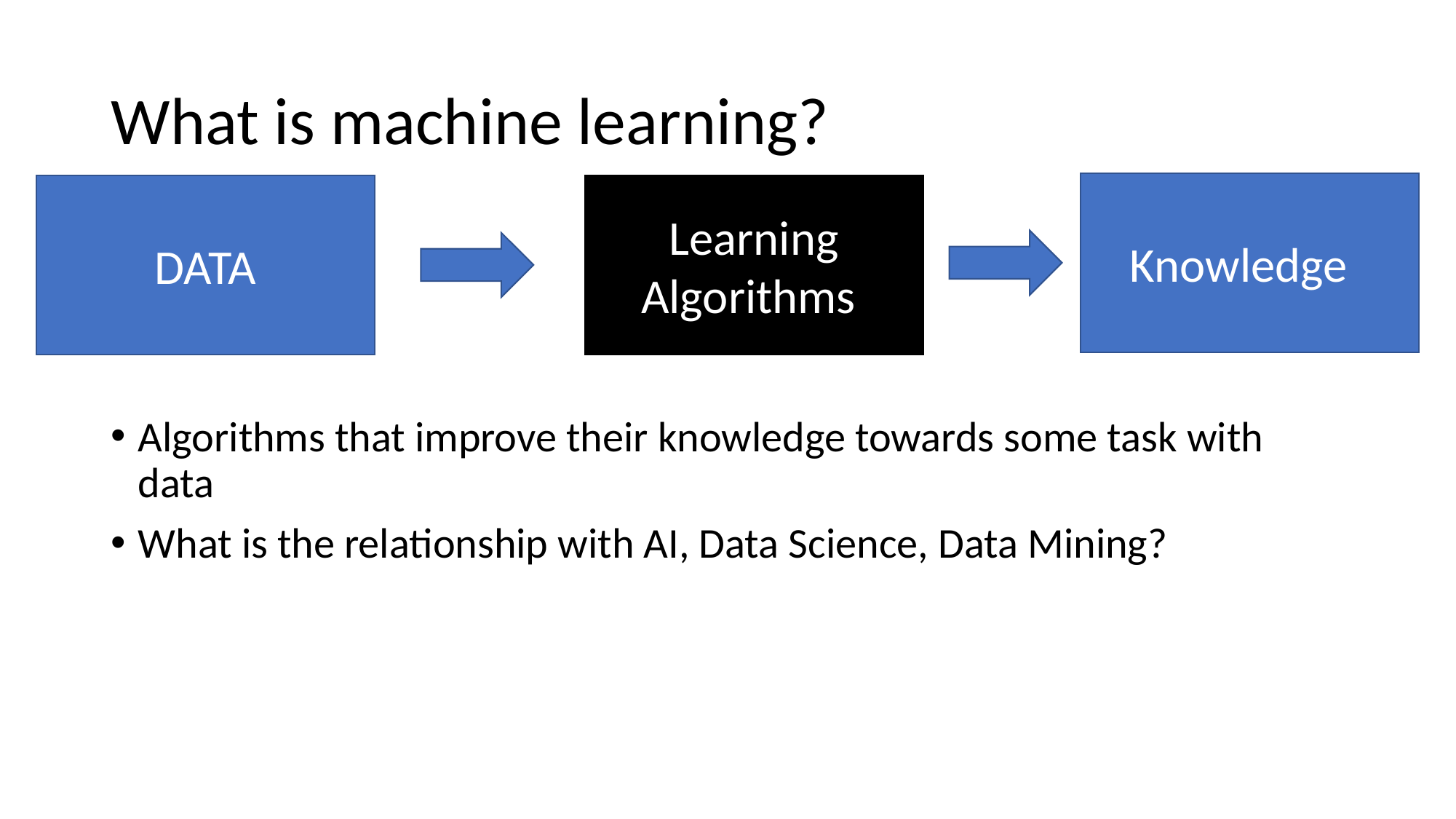

# What is machine learning?
Knowledge
DATA
Learning Algorithms

Algorithms that improve their knowledge towards some task with data
What is the relationship with AI, Data Science, Data Mining?